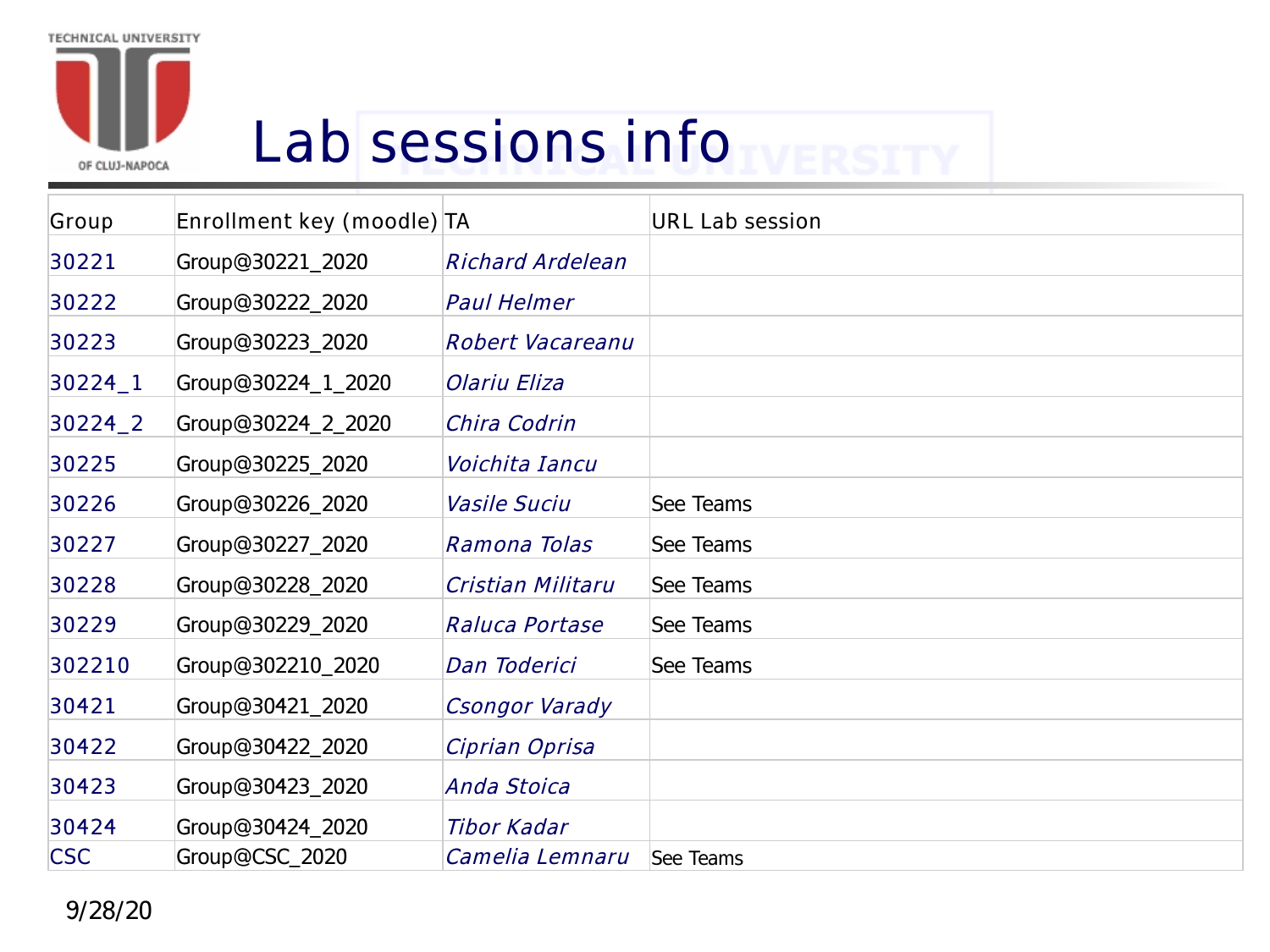

# Lab sessions info
| Group | Enrollment key (moodle) | TA | URL Lab session |
| --- | --- | --- | --- |
| 30221 | Group@30221\_2020 | Richard Ardelean |  |
| 30222 | Group@30222\_2020 | Paul Helmer |  |
| 30223 | Group@30223\_2020 | Robert Vacareanu |  |
| 30224\_1 | Group@30224\_1\_2020 | Olariu Eliza |  |
| 30224\_2 | Group@30224\_2\_2020 | Chira Codrin |  |
| 30225 | Group@30225\_2020 | Voichita Iancu |  |
| 30226 | Group@30226\_2020 | Vasile Suciu | See Teams |
| 30227 | Group@30227\_2020 | Ramona Tolas | See Teams |
| 30228 | Group@30228\_2020 | Cristian Militaru | See Teams |
| 30229 | Group@30229\_2020 | Raluca Portase | See Teams |
| 302210 | Group@302210\_2020 | Dan Toderici | See Teams |
| 30421 | Group@30421\_2020 | Csongor Varady |  |
| 30422 | Group@30422\_2020 | Ciprian Oprisa |  |
| 30423 | Group@30423\_2020 | Anda Stoica |  |
| 30424 | Group@30424\_2020 | Tibor Kadar |  |
| CSC | Group@CSC\_2020 | Camelia Lemnaru | See Teams |
9/28/20